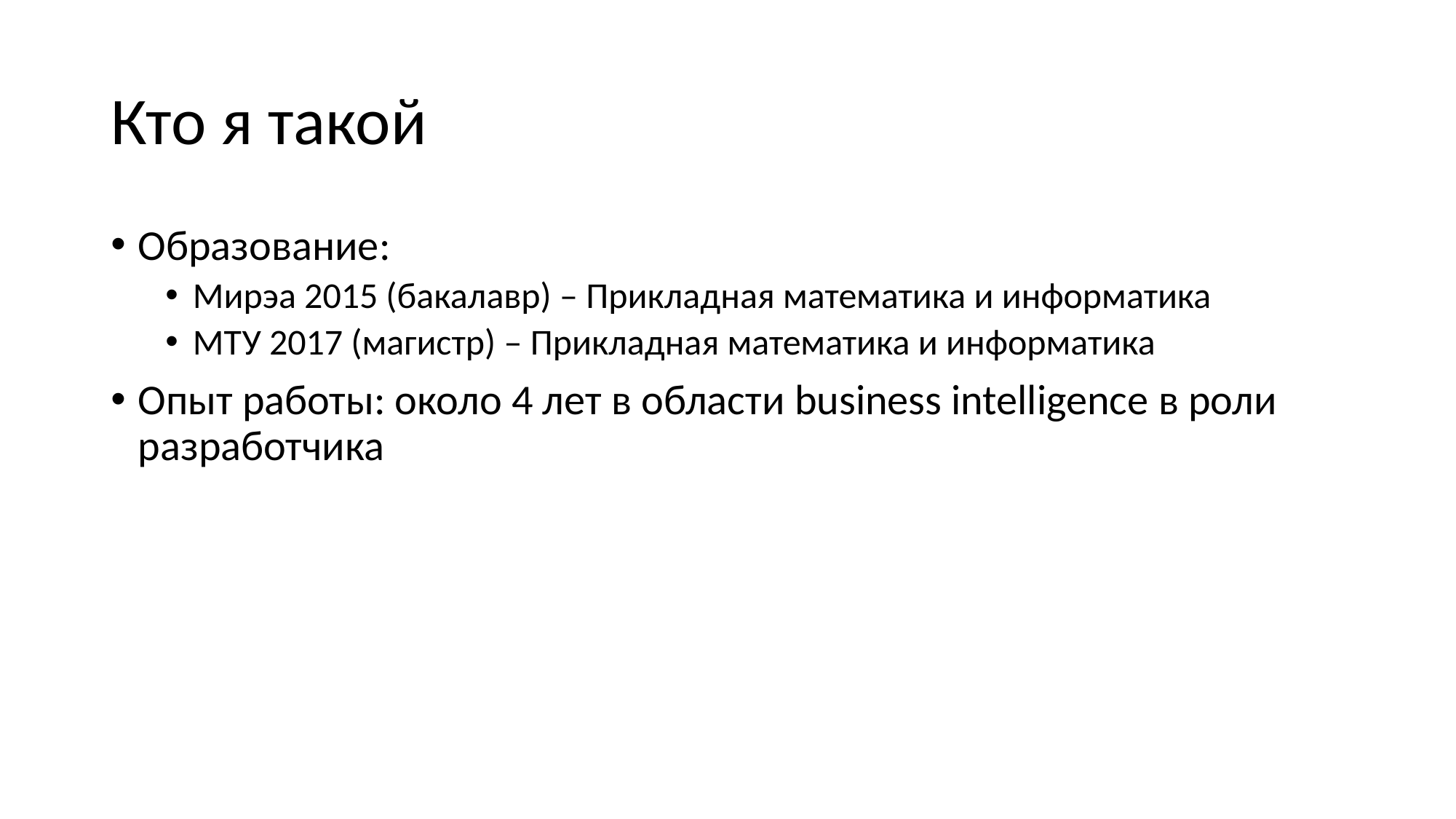

# Кто я такой
Образование:
Мирэа 2015 (бакалавр) – Прикладная математика и информатика
МТУ 2017 (магистр) – Прикладная математика и информатика
Опыт работы: около 4 лет в области business intelligence в роли разработчика